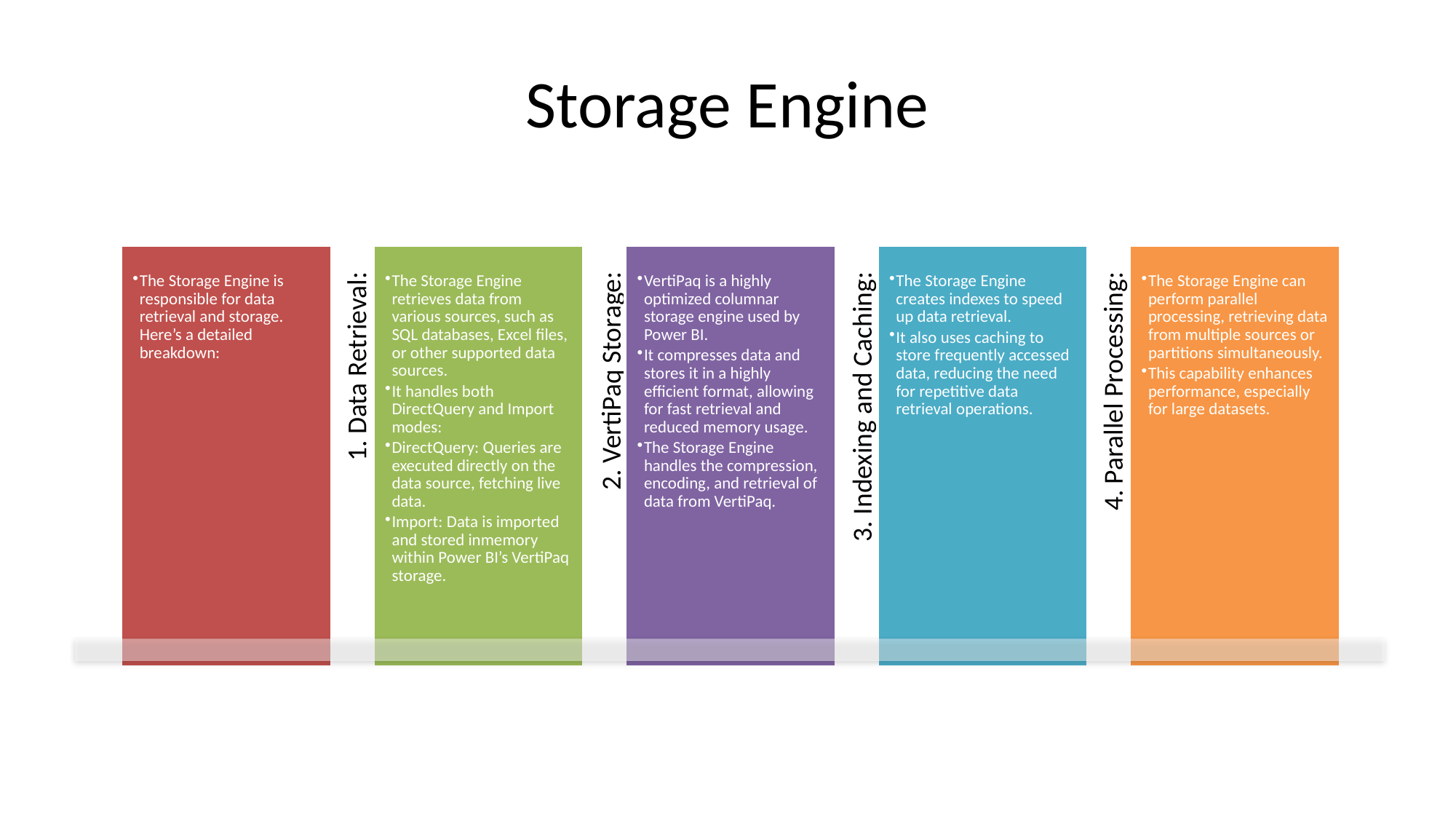

# Storage Engine

The Storage Engine is responsible for data retrieval and storage. Here’s a detailed breakdown:
1. Data Retrieval:
The Storage Engine retrieves data from various sources, such as SQL databases, Excel files, or other supported data sources.
It handles both DirectQuery and Import modes:
DirectQuery: Queries are executed directly on the data source, fetching live data.
Import: Data is imported and stored inmemory within Power BI’s VertiPaq storage.
2. VertiPaq Storage:
VertiPaq is a highly optimized columnar storage engine used by Power BI.
It compresses data and stores it in a highly efficient format, allowing for fast retrieval and reduced memory usage.
The Storage Engine handles the compression, encoding, and retrieval of data from VertiPaq.
3. Indexing and Caching:
The Storage Engine creates indexes to speed up data retrieval.
It also uses caching to store frequently accessed data, reducing the need for repetitive data retrieval operations.
4. Parallel Processing:
The Storage Engine can perform parallel processing, retrieving data from multiple sources or partitions simultaneously.
This capability enhances performance, especially for large datasets.